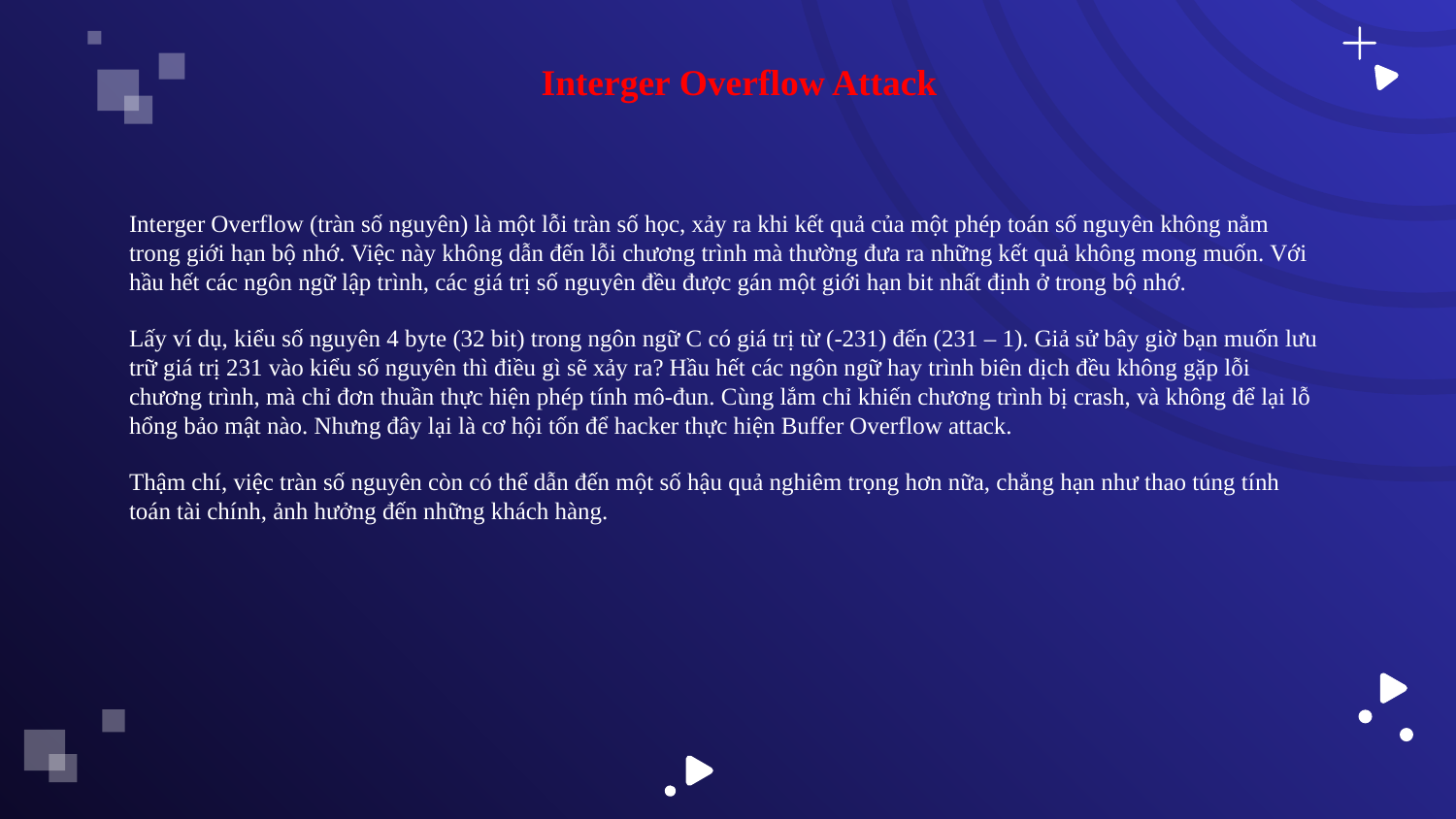

# Interger Overflow Attack
Interger Overflow (tràn số nguyên) là một lỗi tràn số học, xảy ra khi kết quả của một phép toán số nguyên không nằm trong giới hạn bộ nhớ. Việc này không dẫn đến lỗi chương trình mà thường đưa ra những kết quả không mong muốn. Với hầu hết các ngôn ngữ lập trình, các giá trị số nguyên đều được gán một giới hạn bit nhất định ở trong bộ nhớ.
Lấy ví dụ, kiểu số nguyên 4 byte (32 bit) trong ngôn ngữ C có giá trị từ (-231) đến (231 – 1). Giả sử bây giờ bạn muốn lưu trữ giá trị 231 vào kiểu số nguyên thì điều gì sẽ xảy ra? Hầu hết các ngôn ngữ hay trình biên dịch đều không gặp lỗi chương trình, mà chỉ đơn thuần thực hiện phép tính mô-đun. Cùng lắm chỉ khiến chương trình bị crash, và không để lại lỗ hổng bảo mật nào. Nhưng đây lại là cơ hội tốn để hacker thực hiện Buffer Overflow attack.
Thậm chí, việc tràn số nguyên còn có thể dẫn đến một số hậu quả nghiêm trọng hơn nữa, chẳng hạn như thao túng tính toán tài chính, ảnh hưởng đến những khách hàng.